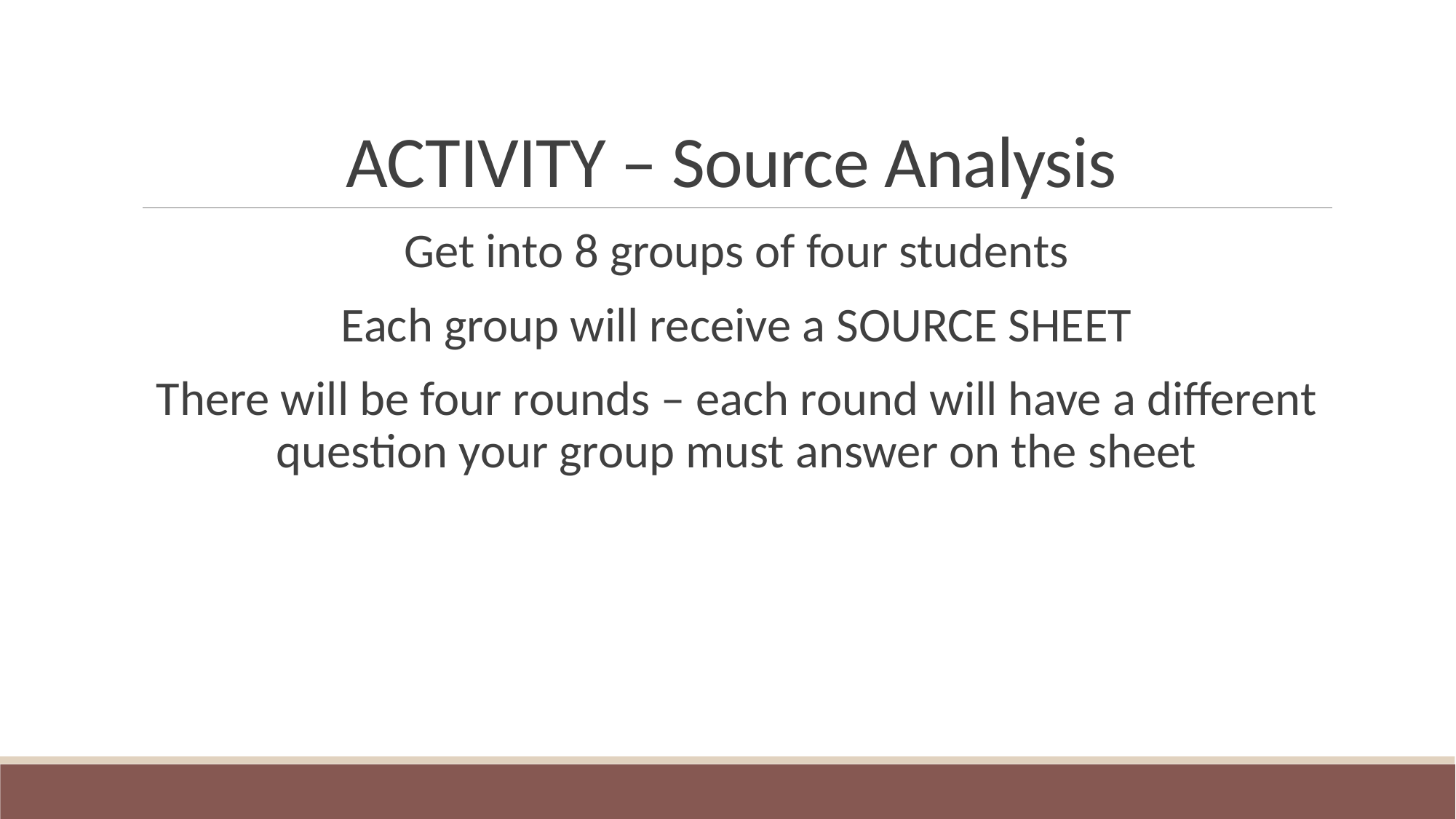

# ACTIVITY – Source Analysis
Get into 8 groups of four students
Each group will receive a SOURCE SHEET
There will be four rounds – each round will have a different question your group must answer on the sheet